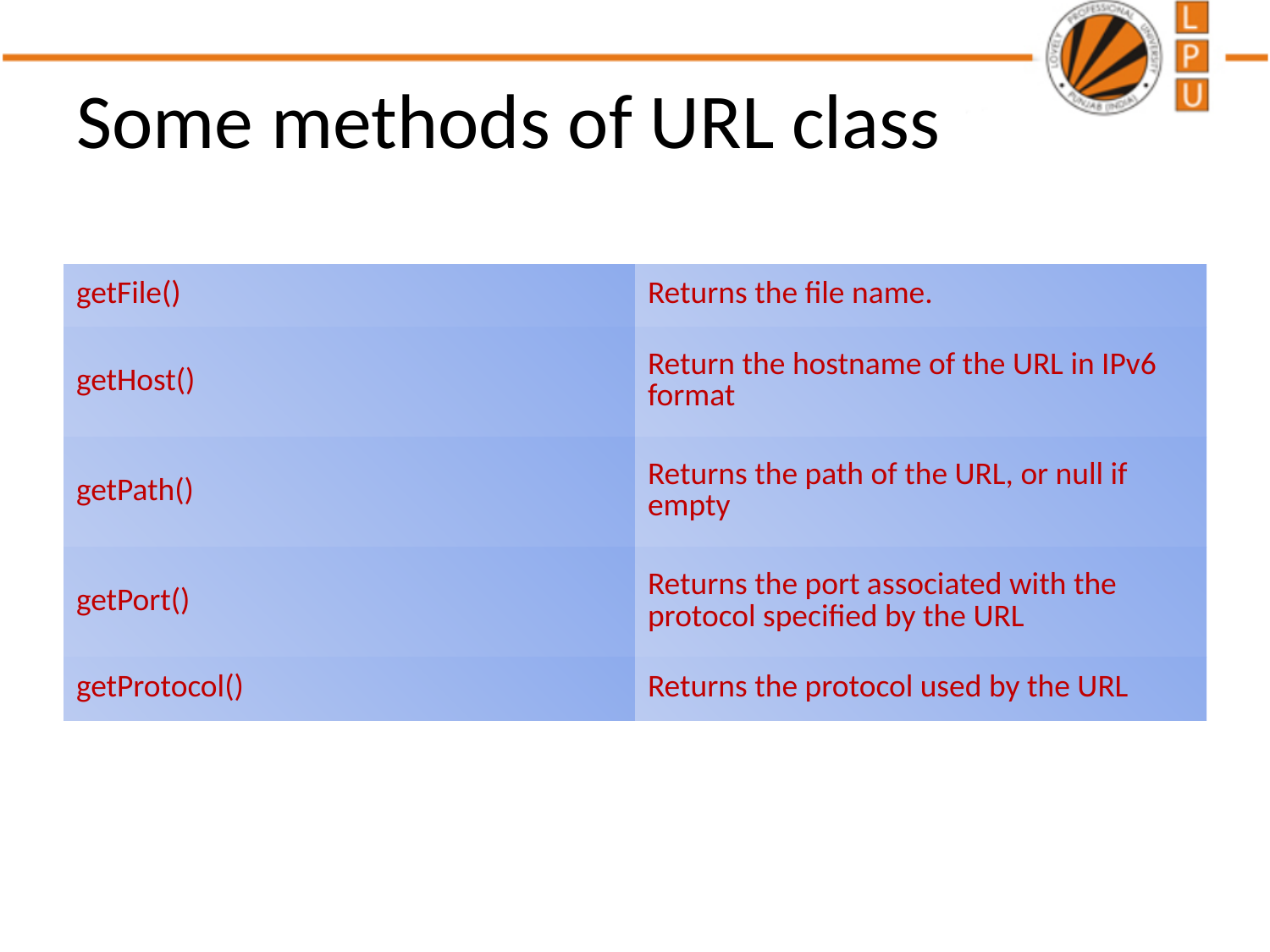

# Some methods of URL class
| getFile() | Returns the file name. |
| --- | --- |
| getHost() | Return the hostname of the URL in IPv6 format |
| getPath() | Returns the path of the URL, or null if empty |
| getPort() | Returns the port associated with the protocol specified by the URL |
| getProtocol() | Returns the protocol used by the URL |